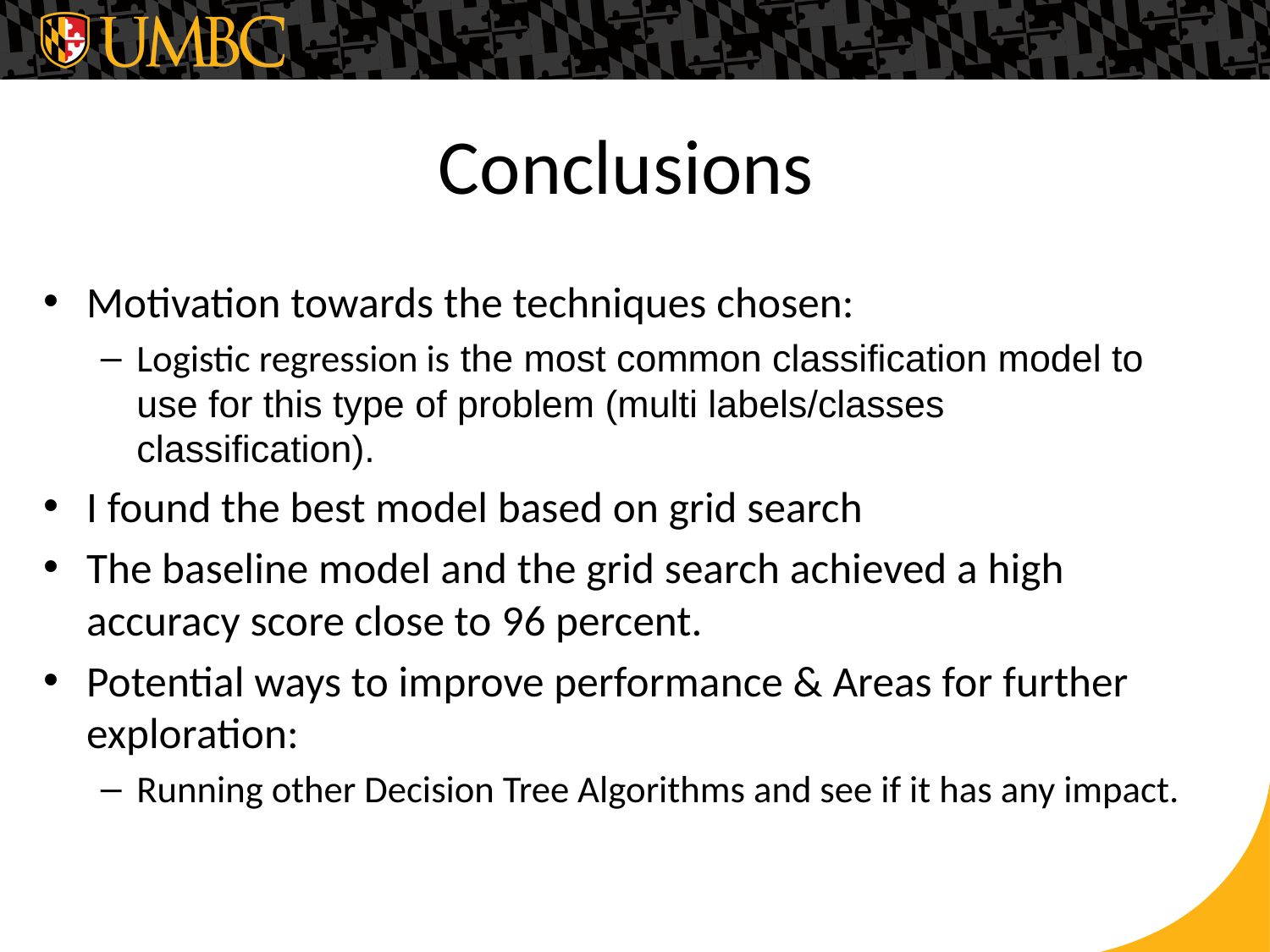

# Conclusions
Motivation towards the techniques chosen:
Logistic regression is the most common classification model to use for this type of problem (multi labels/classes classification).
I found the best model based on grid search
The baseline model and the grid search achieved a high accuracy score close to 96 percent.
Potential ways to improve performance & Areas for further exploration:
Running other Decision Tree Algorithms and see if it has any impact.